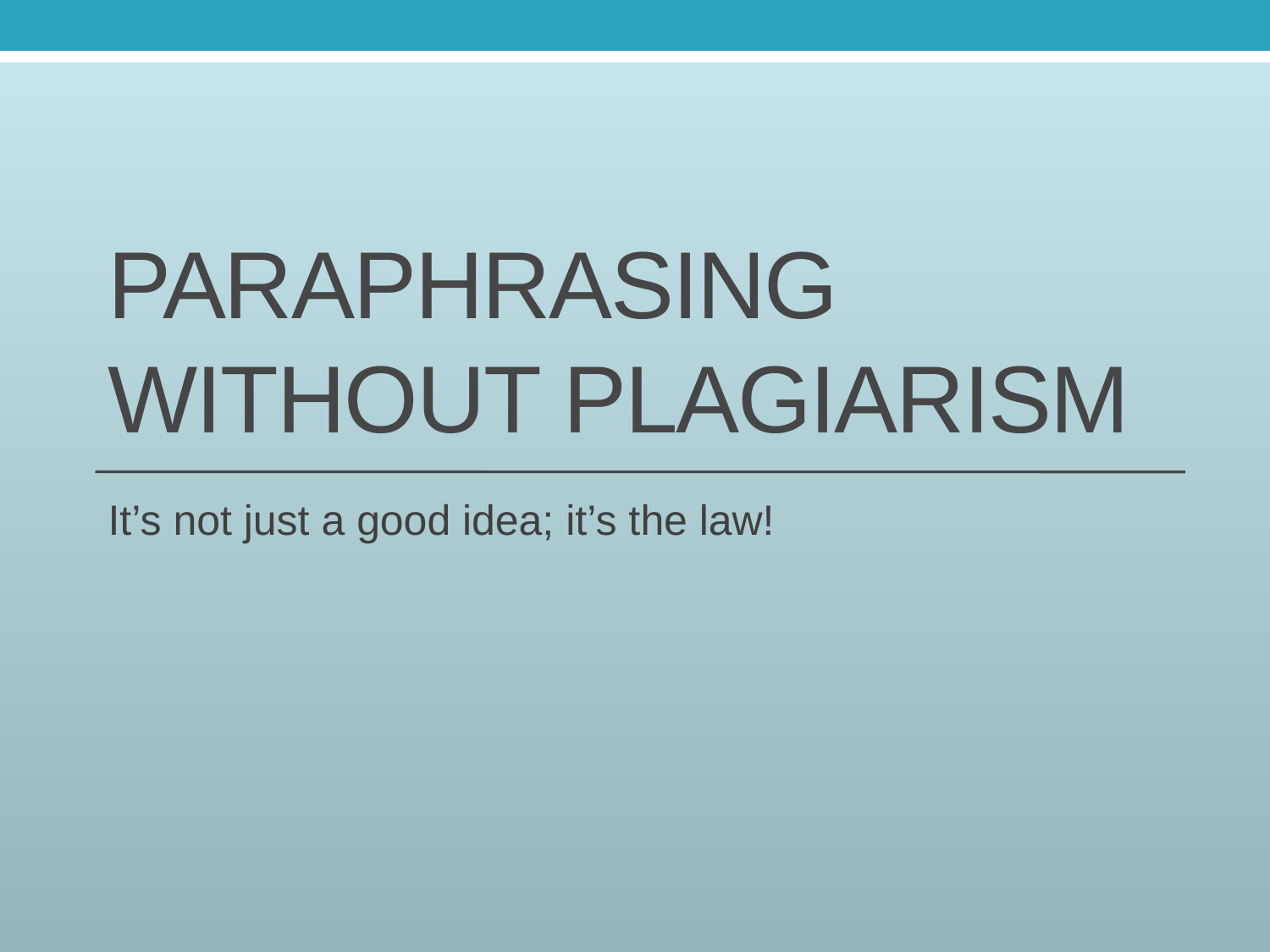

# Paraphrasing without Plagiarism
It’s not just a good idea; it’s the law!